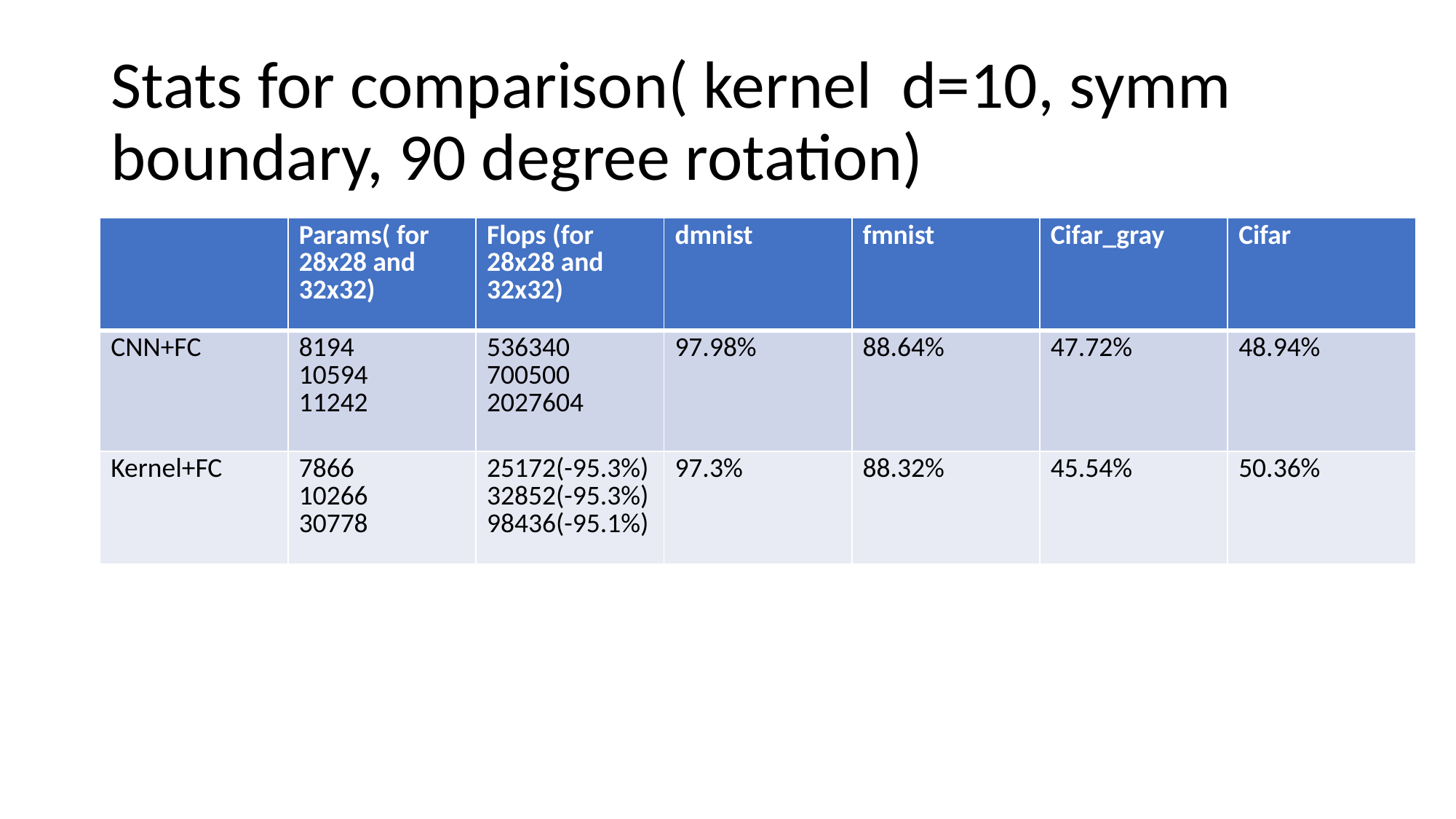

# Stats for comparison( kernel  d=10, symm boundary, 90 degree rotation)
|  | Params( for 28x28 and 32x32) | Flops (for 28x28 and 32x32) | dmnist | fmnist | Cifar\_gray | Cifar |
| --- | --- | --- | --- | --- | --- | --- |
| CNN+FC | 8194 10594 11242 | 536340 700500 2027604 | 97.98% | 88.64% | 47.72% | 48.94% |
| Kernel+FC | 7866 10266 30778 | 25172(-95.3%) 32852(-95.3%) 98436(-95.1%) | 97.3% | 88.32% | 45.54% | 50.36% |